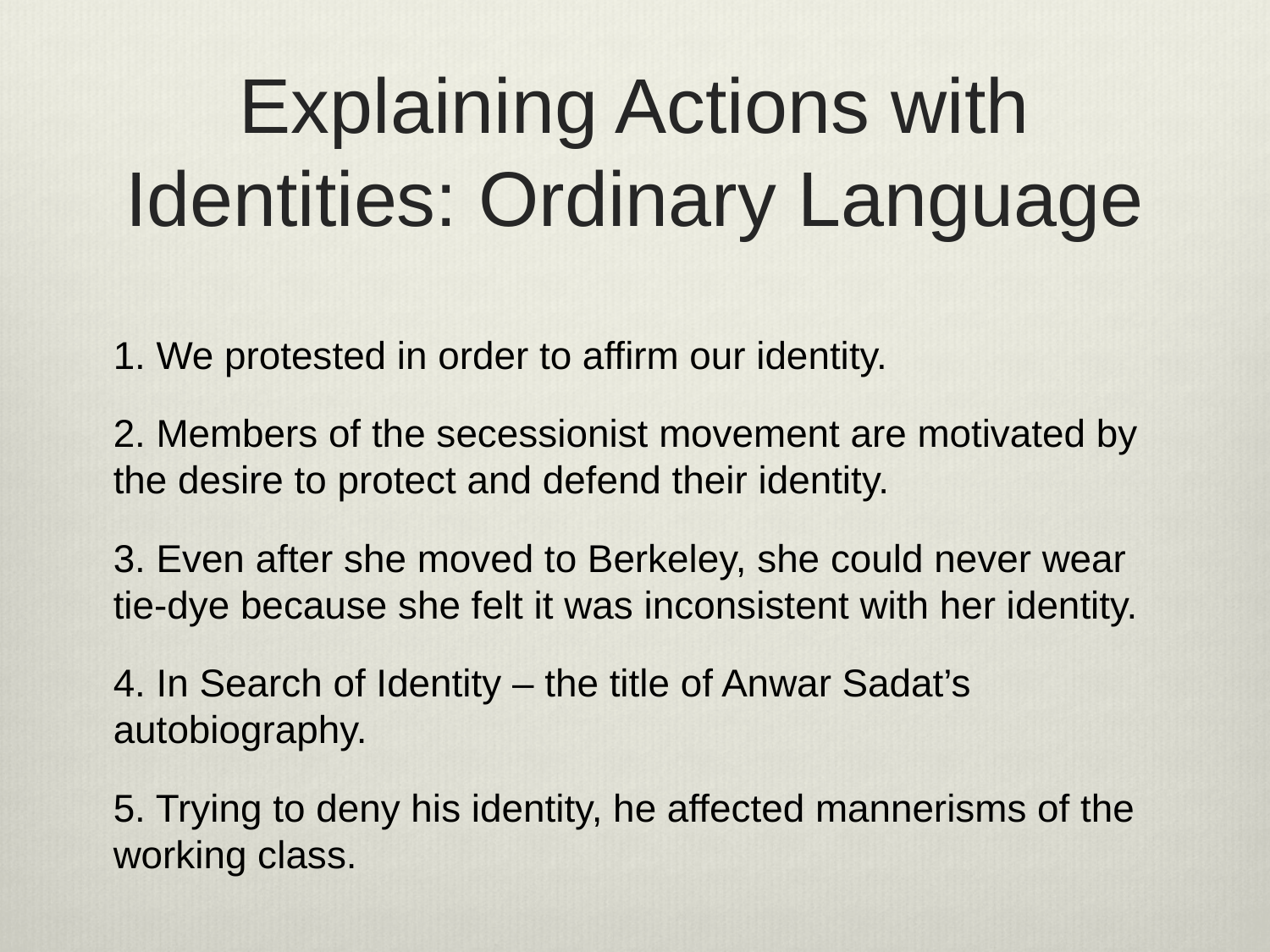

# Explaining Actions with Identities: Ordinary Language
1. We protested in order to affirm our identity.
2. Members of the secessionist movement are motivated by the desire to protect and defend their identity.
3. Even after she moved to Berkeley, she could never wear tie-dye because she felt it was inconsistent with her identity.
4. In Search of Identity – the title of Anwar Sadat’s autobiography.
5. Trying to deny his identity, he affected mannerisms of the working class.